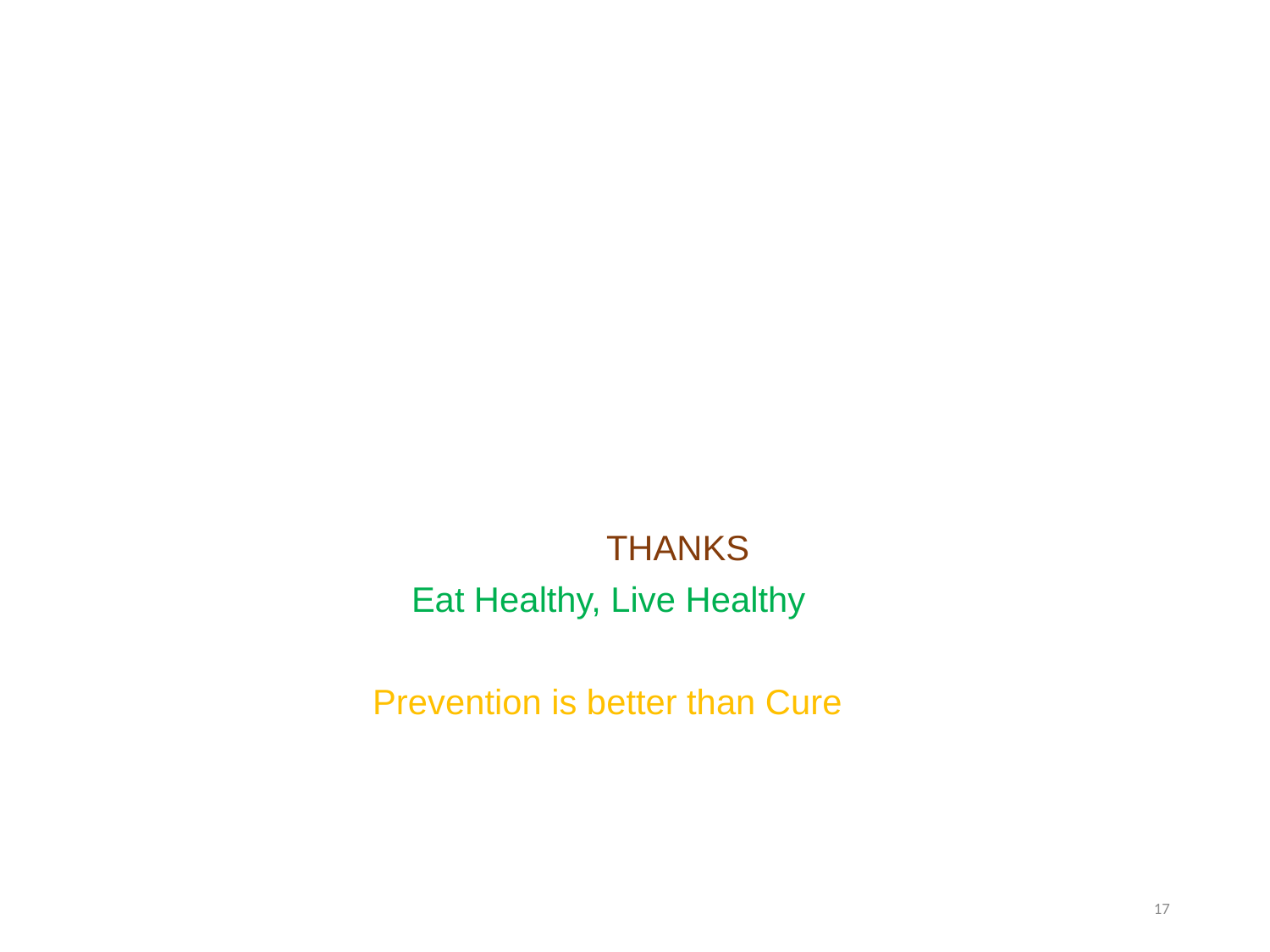

THANKS
                                Eat Healthy, Live Healthy

                            Prevention is better than Cure
17